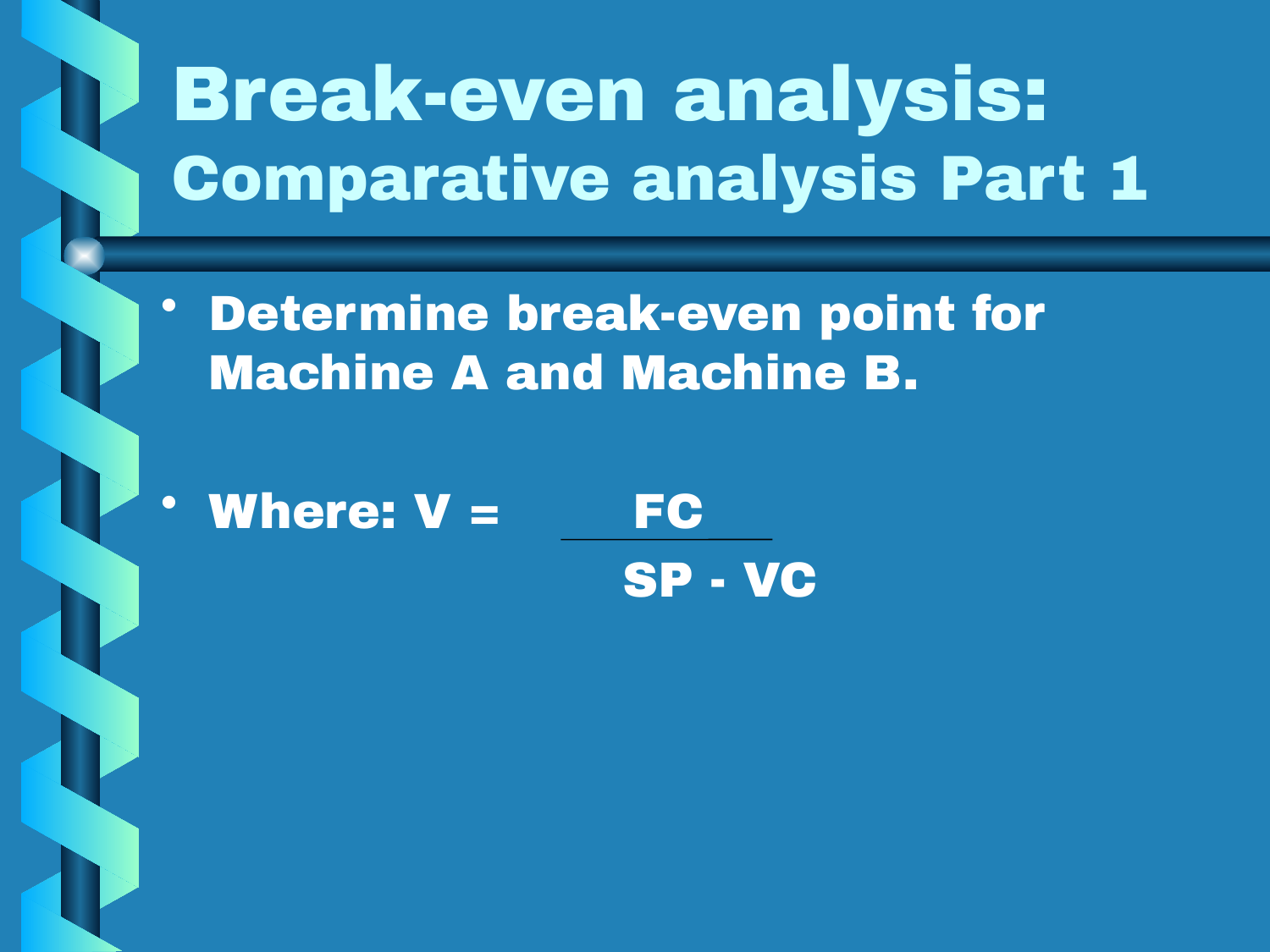

# Break-even analysis: Comparative analysis Part 1
Determine break-even point for Machine A and Machine B.

Where: V =        FC
				  SP - VC